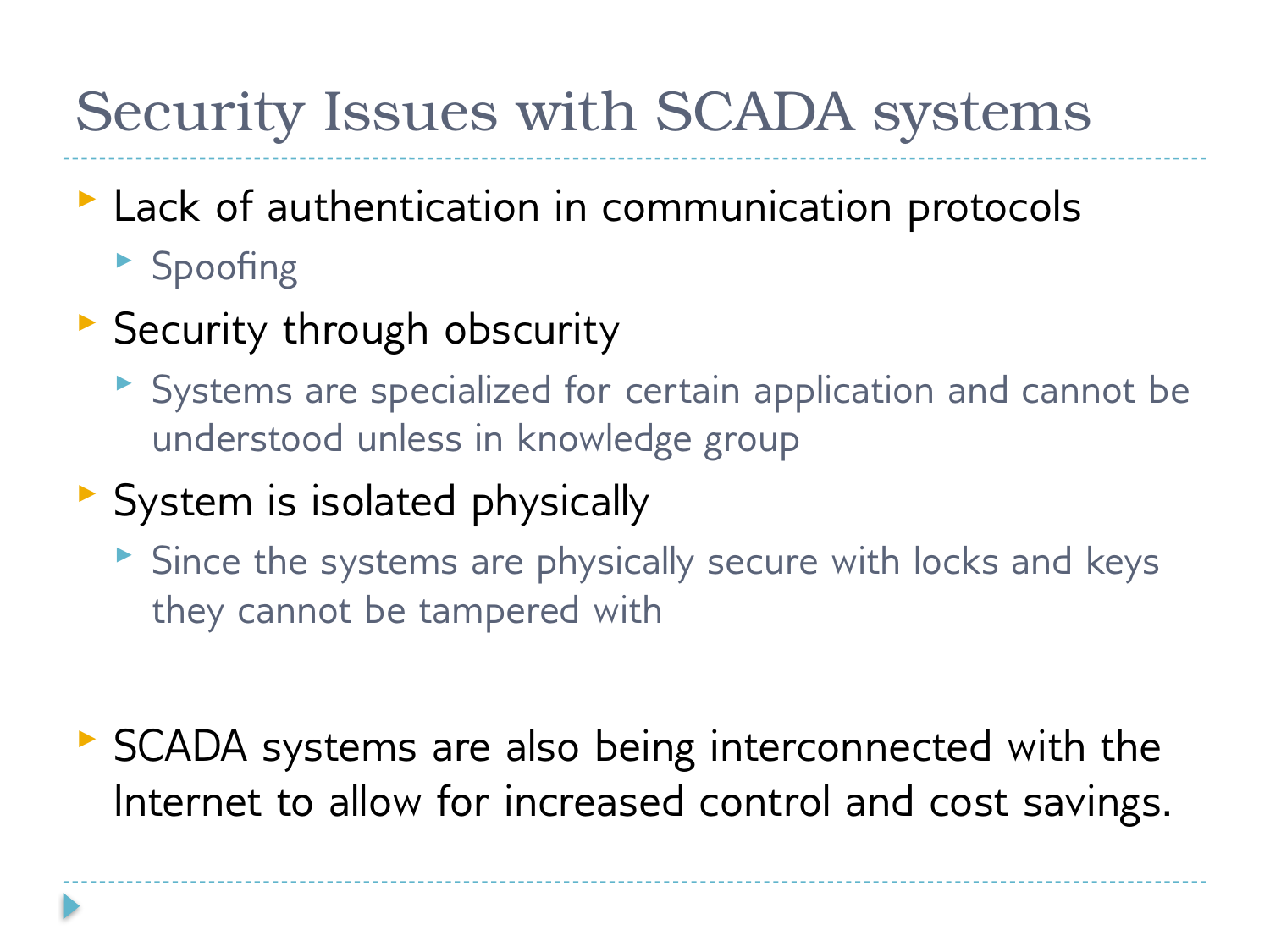

# Security Issues with SCADA systems
Lack of authentication in communication protocols
Spoofing
Security through obscurity
Systems are specialized for certain application and cannot be understood unless in knowledge group
System is isolated physically
Since the systems are physically secure with locks and keys they cannot be tampered with

SCADA systems are also being interconnected with the Internet to allow for increased control and cost savings.